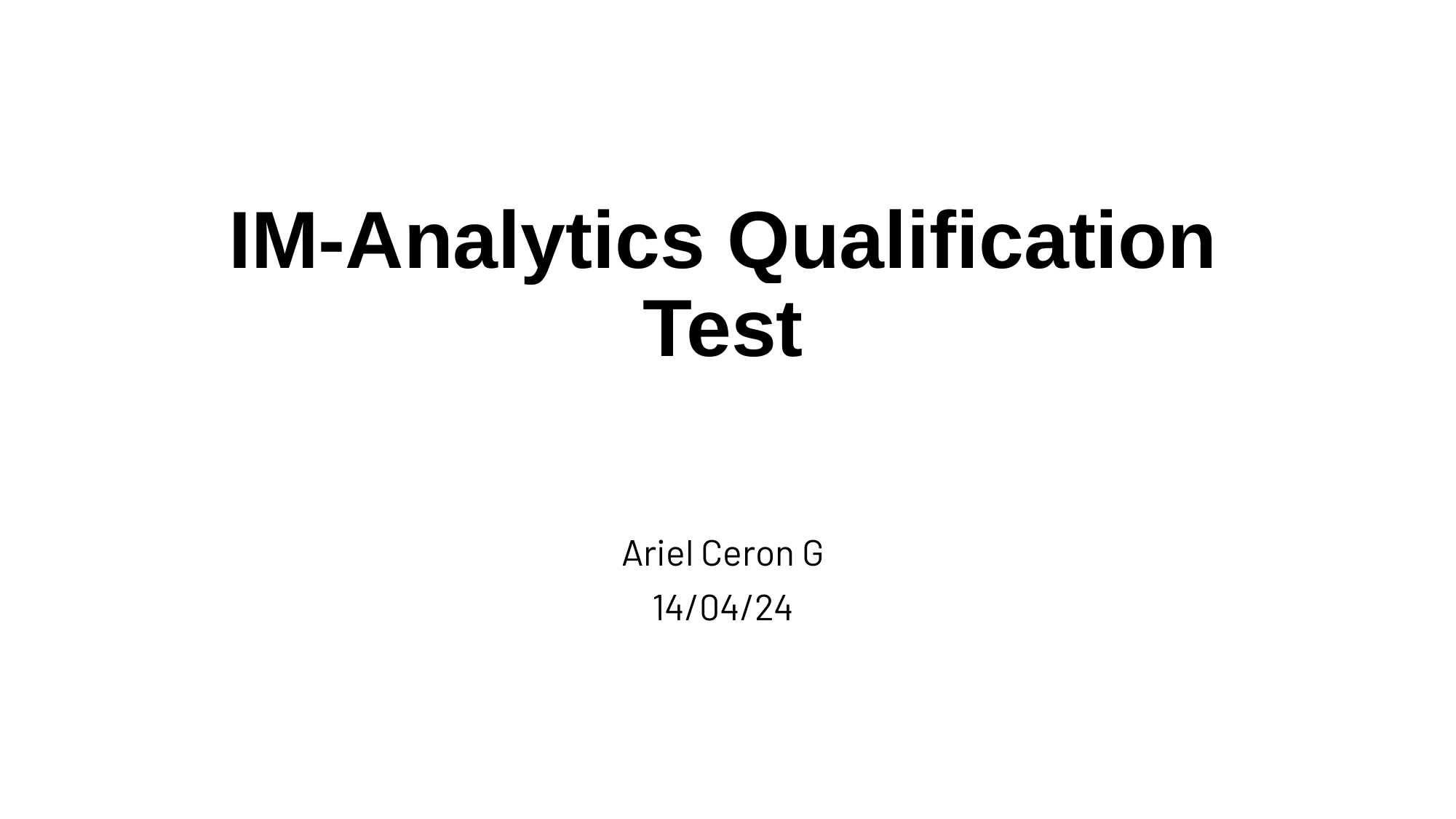

# IM-Analytics Qualification Test
Ariel Ceron G
14/04/24